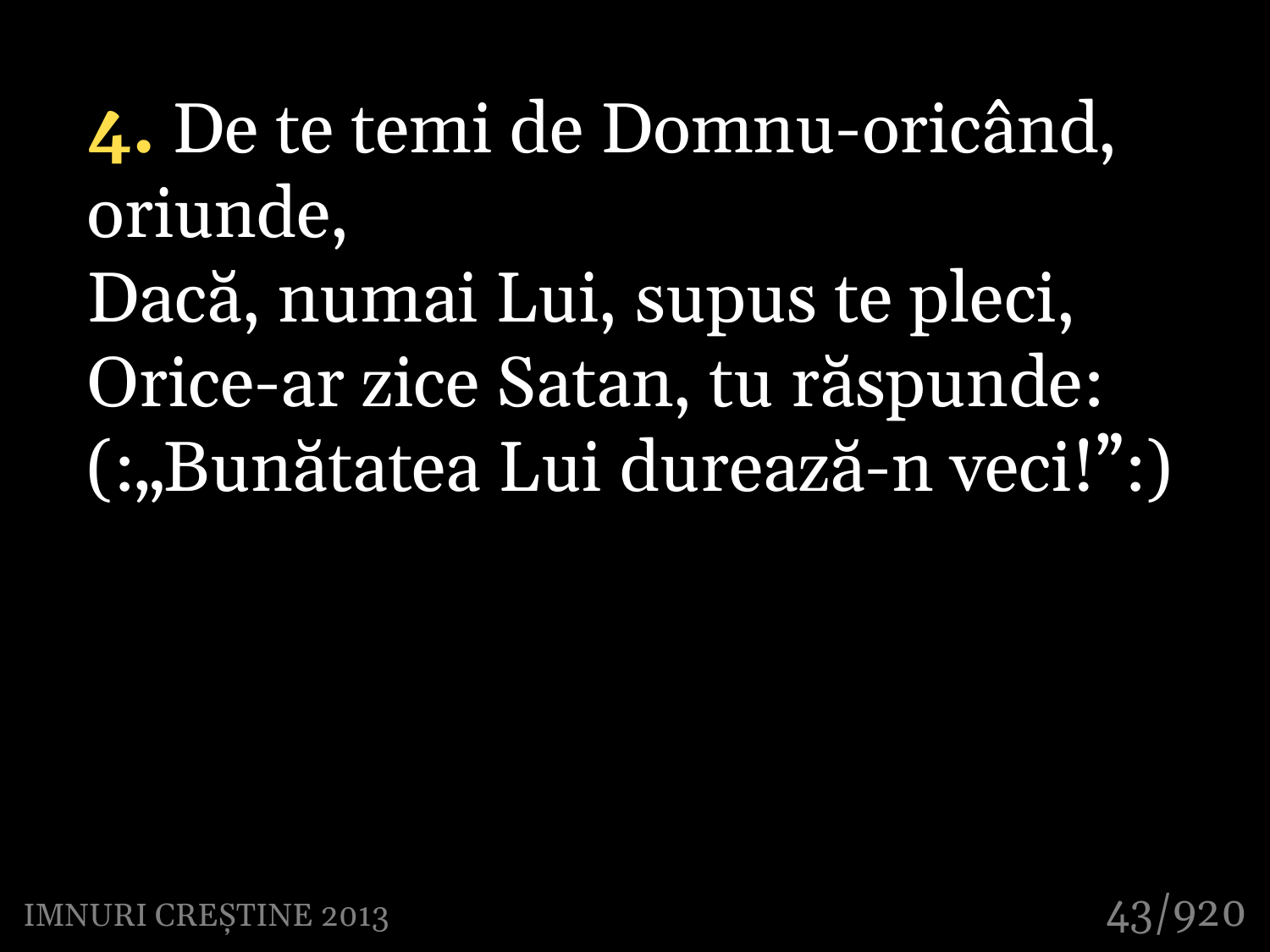

4. De te temi de Domnu-oricând, oriunde,
Dacă, numai Lui, supus te pleci,
Orice-ar zice Satan, tu răspunde:
(:„Bunătatea Lui durează-n veci!”:)
43/920
IMNURI CREȘTINE 2013